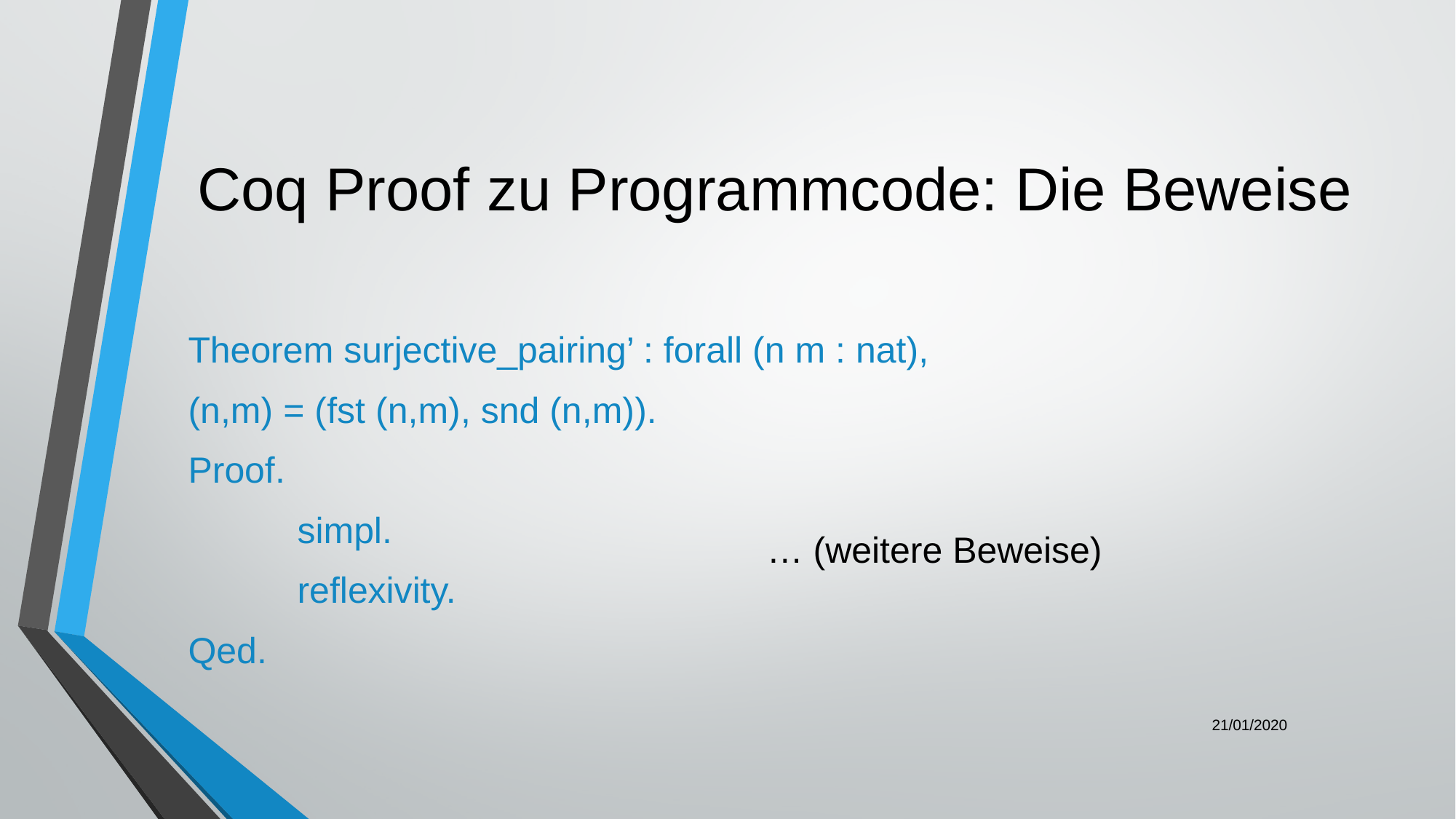

# Coq Proof zu Programmcode: Die Beweise
Theorem surjective_pairing’ : forall (n m : nat),
(n,m) = (fst (n,m), snd (n,m)).
Proof.
	simpl.
	reflexivity.
Qed.

… (weitere Beweise)
21/01/2020